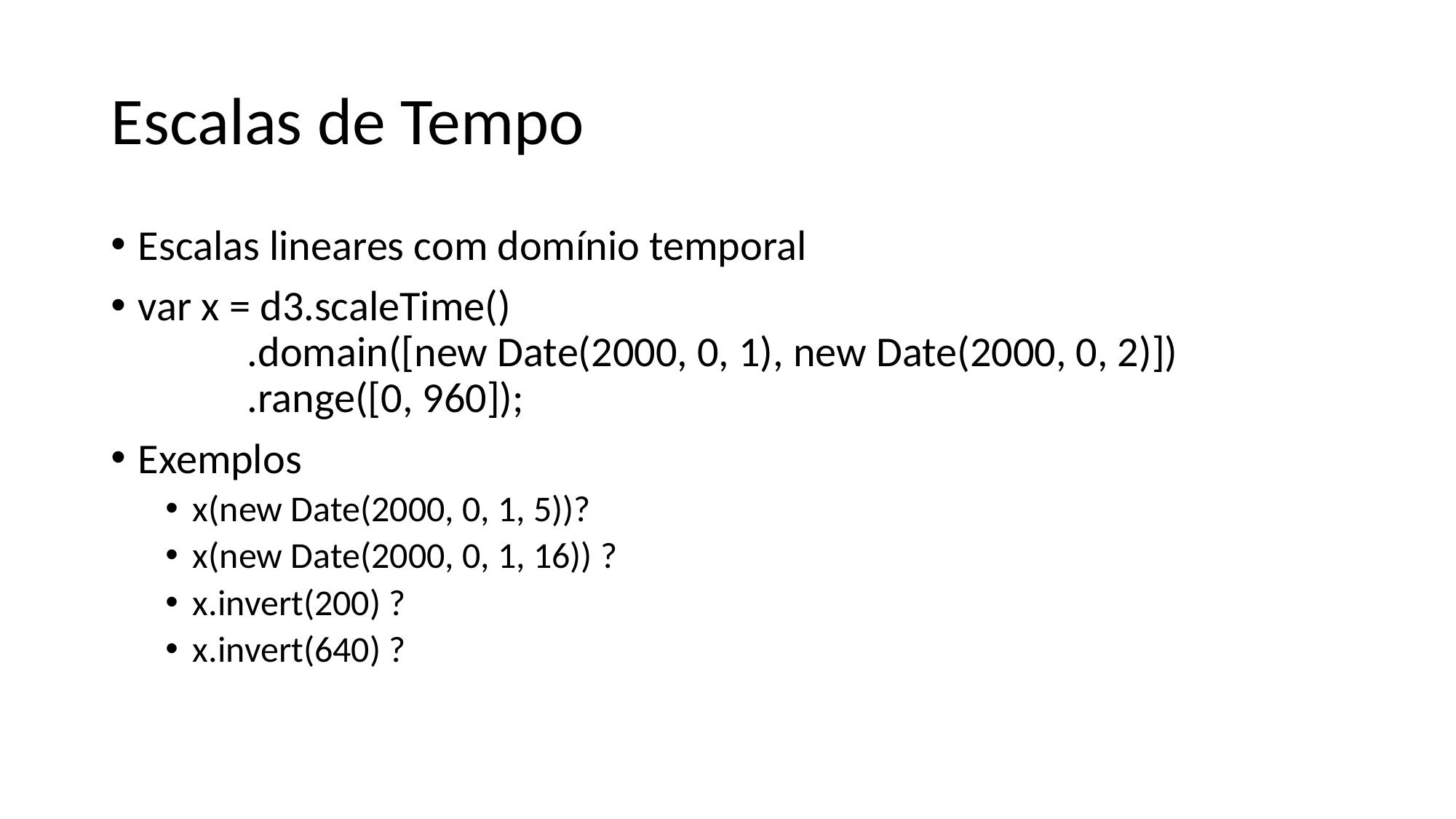

# Escalas de Tempo
Escalas lineares com domínio temporal
var x = d3.scaleTime()
	.domain([new Date(2000, 0, 1), new Date(2000, 0, 2)])
	.range([0, 960]);
Exemplos
x(new Date(2000, 0, 1, 5))?
x(new Date(2000, 0, 1, 16)) ?
x.invert(200) ?
x.invert(640) ?